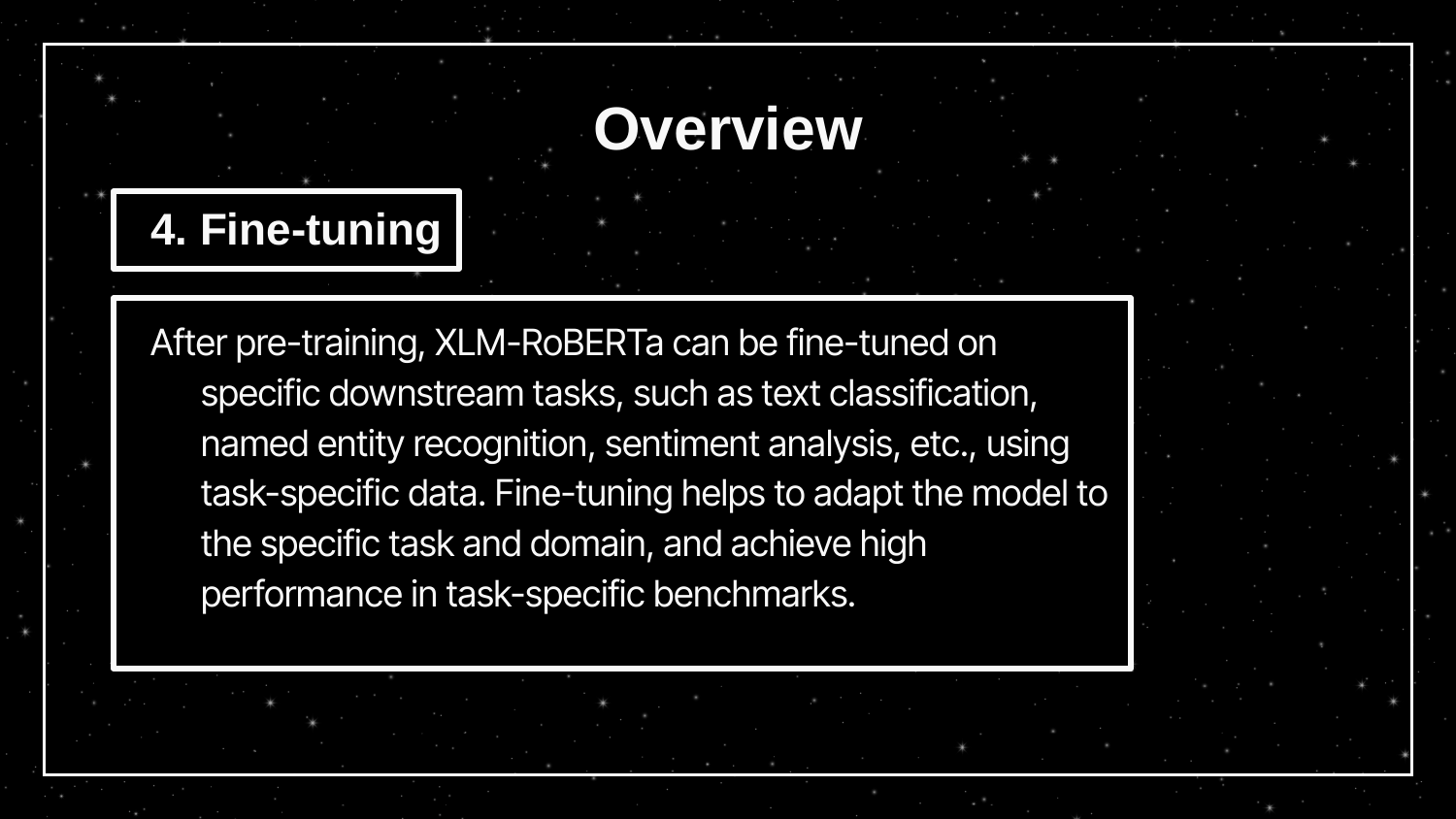

# Overview
4. Fine-tuning
After pre-training, XLM-RoBERTa can be fine-tuned on specific downstream tasks, such as text classification, named entity recognition, sentiment analysis, etc., using task-specific data. Fine-tuning helps to adapt the model to the specific task and domain, and achieve high performance in task-specific benchmarks.